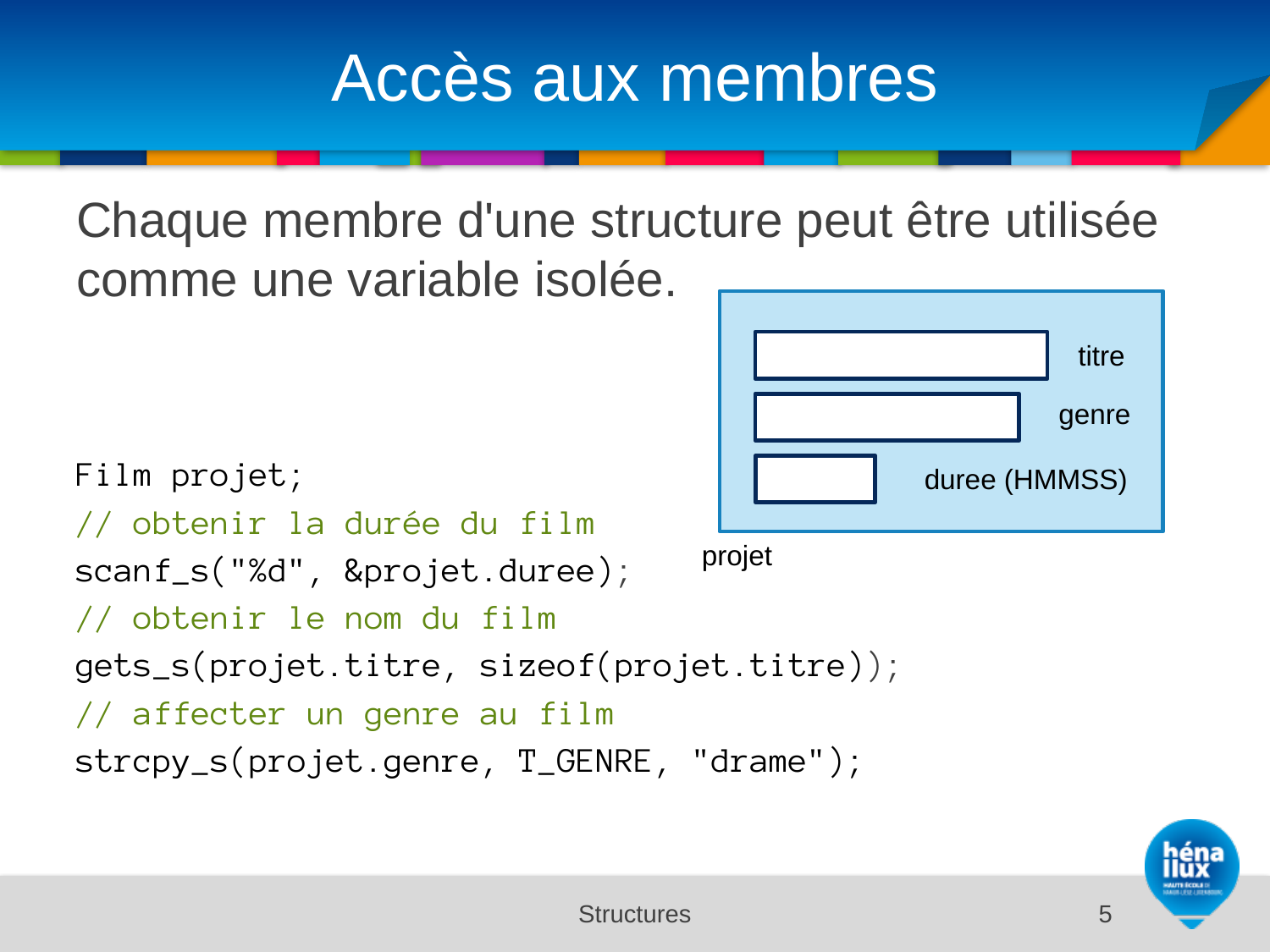

# Accès aux membres
Chaque membre d'une structure peut être utilisée comme une variable isolée.

Film projet;
// obtenir la durée du film
scanf_s("%d", &projet.duree);
// obtenir le nom du film
gets_s(projet.titre, sizeof(projet.titre));
// affecter un genre au film
strcpy_s(projet.genre, T_GENRE, "drame");

titre
genre

duree (HMMSS)

projet
Structures
5